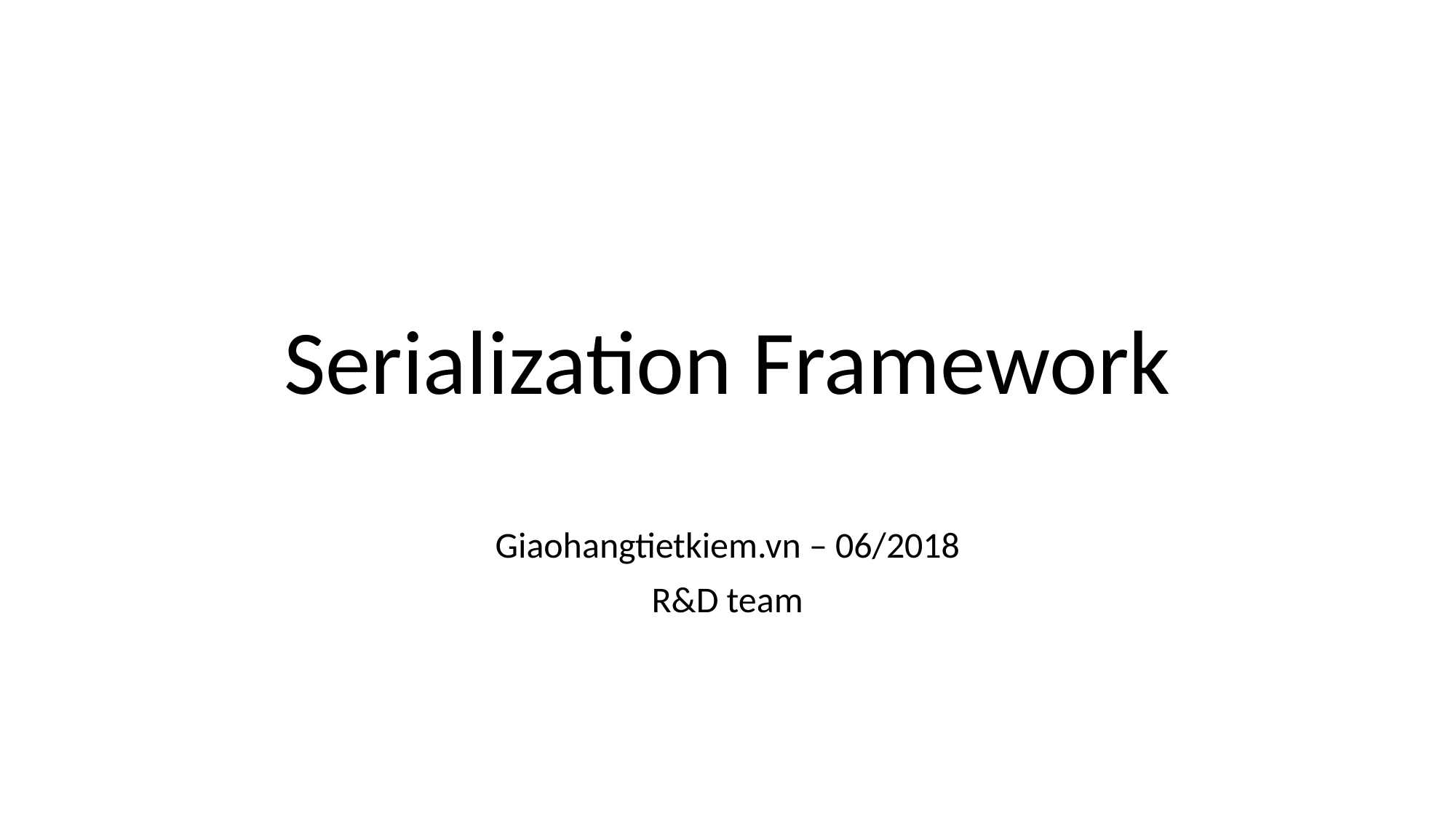

# Serialization Framework
Giaohangtietkiem.vn – 06/2018
R&D team